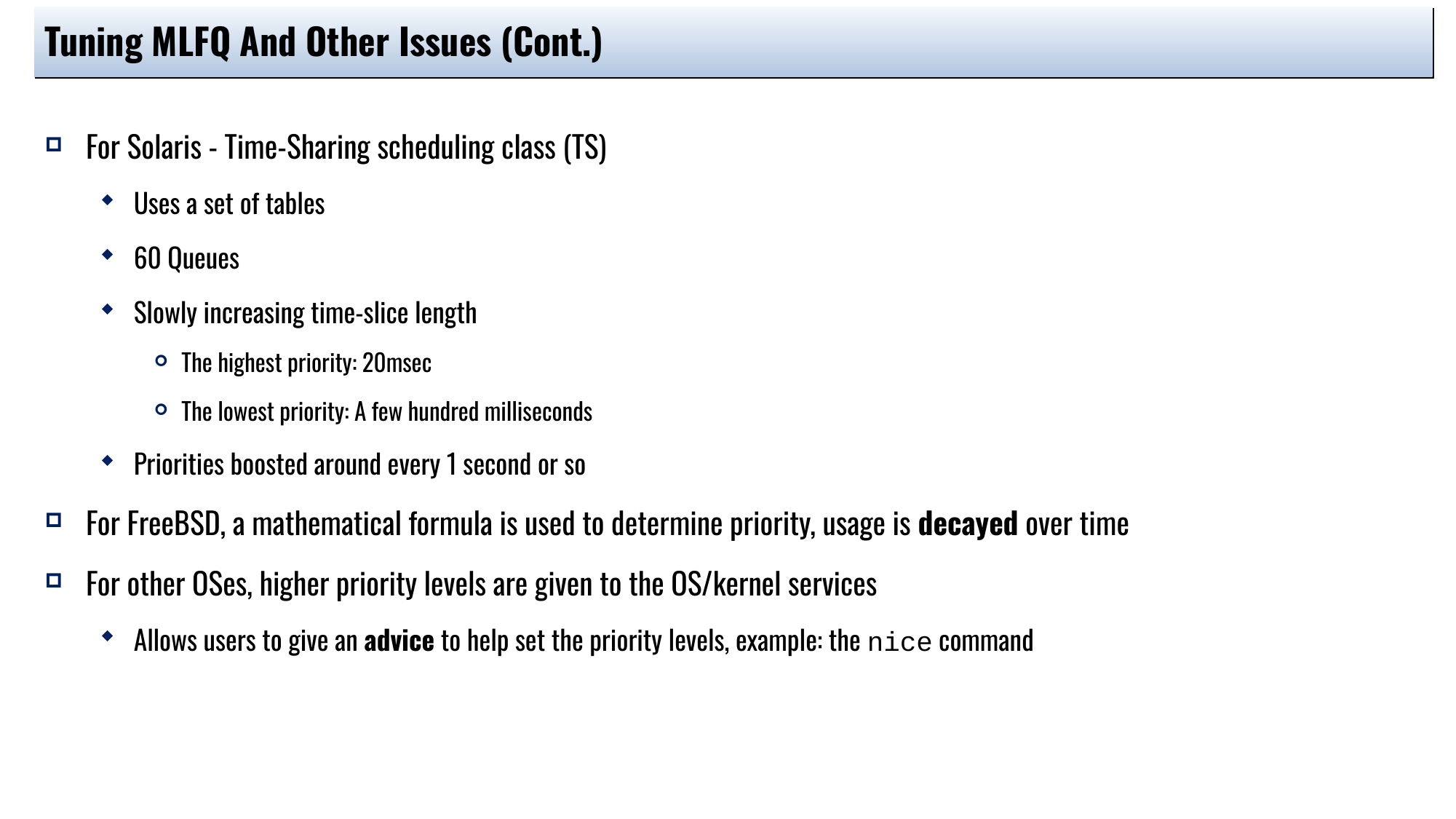

# Tuning MLFQ And Other Issues (Cont.)
For Solaris - Time-Sharing scheduling class (TS)
Uses a set of tables
60 Queues
Slowly increasing time-slice length
The highest priority: 20msec
The lowest priority: A few hundred milliseconds
Priorities boosted around every 1 second or so
For FreeBSD, a mathematical formula is used to determine priority, usage is decayed over time
For other OSes, higher priority levels are given to the OS/kernel services
Allows users to give an advice to help set the priority levels, example: the nice command